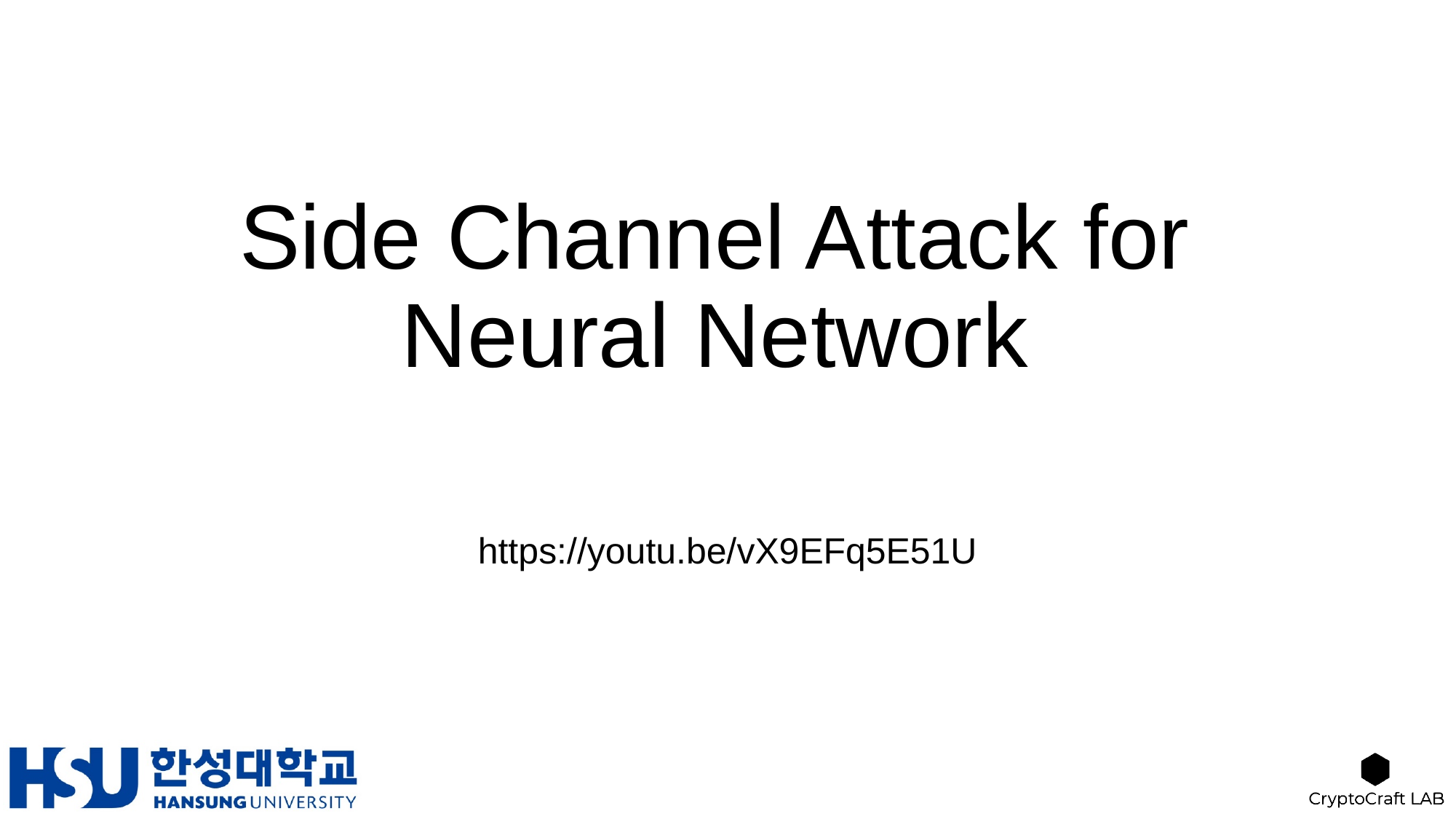

# Side Channel Attack for Neural Network
https://youtu.be/vX9EFq5E51U